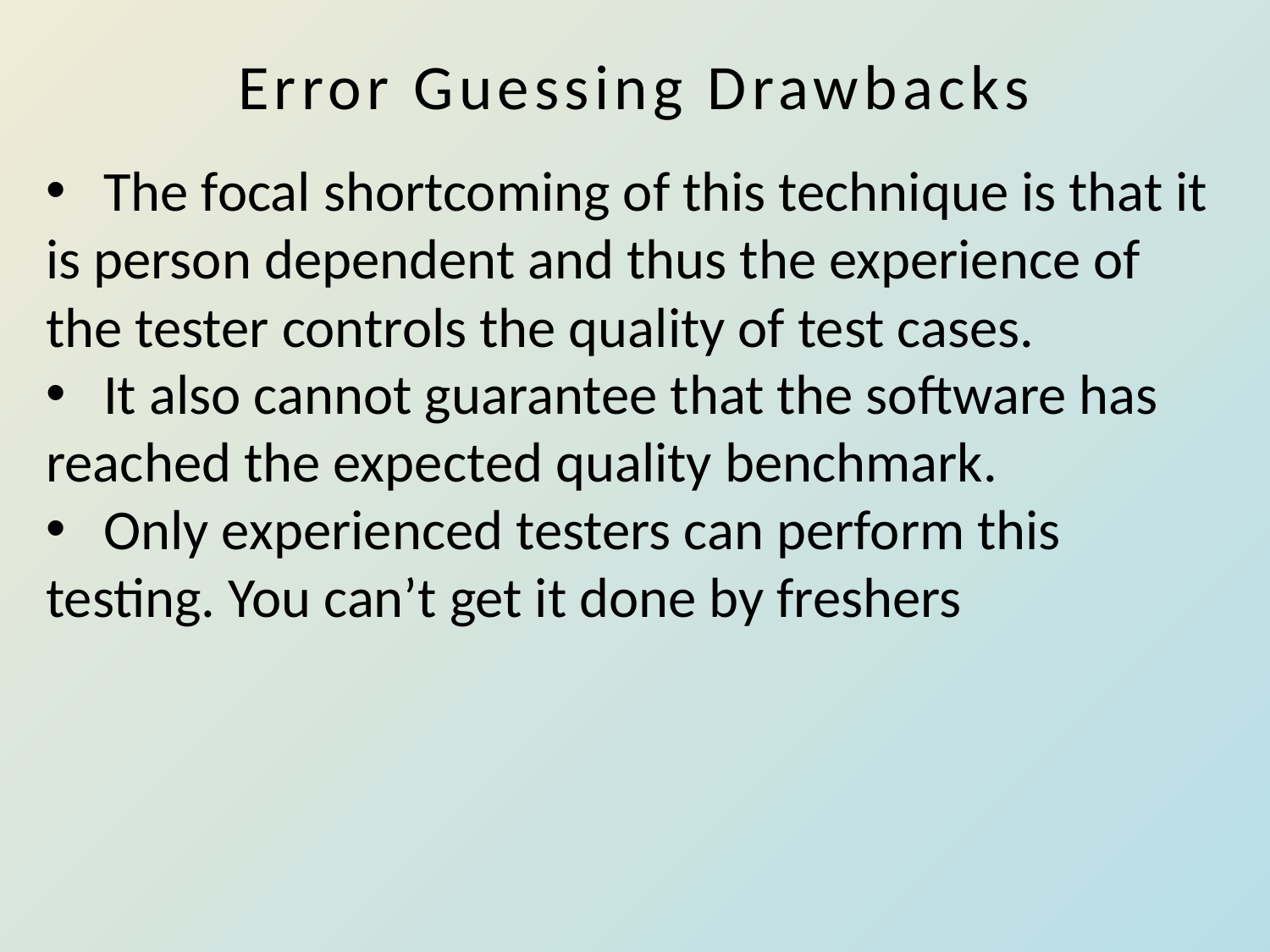

# Error Guessing Drawbacks
   The focal shortcoming of this technique is that it is person dependent and thus the experience of the tester controls the quality of test cases.
   It also cannot guarantee that the software has reached the expected quality benchmark.
   Only experienced testers can perform this testing. You can’t get it done by freshers